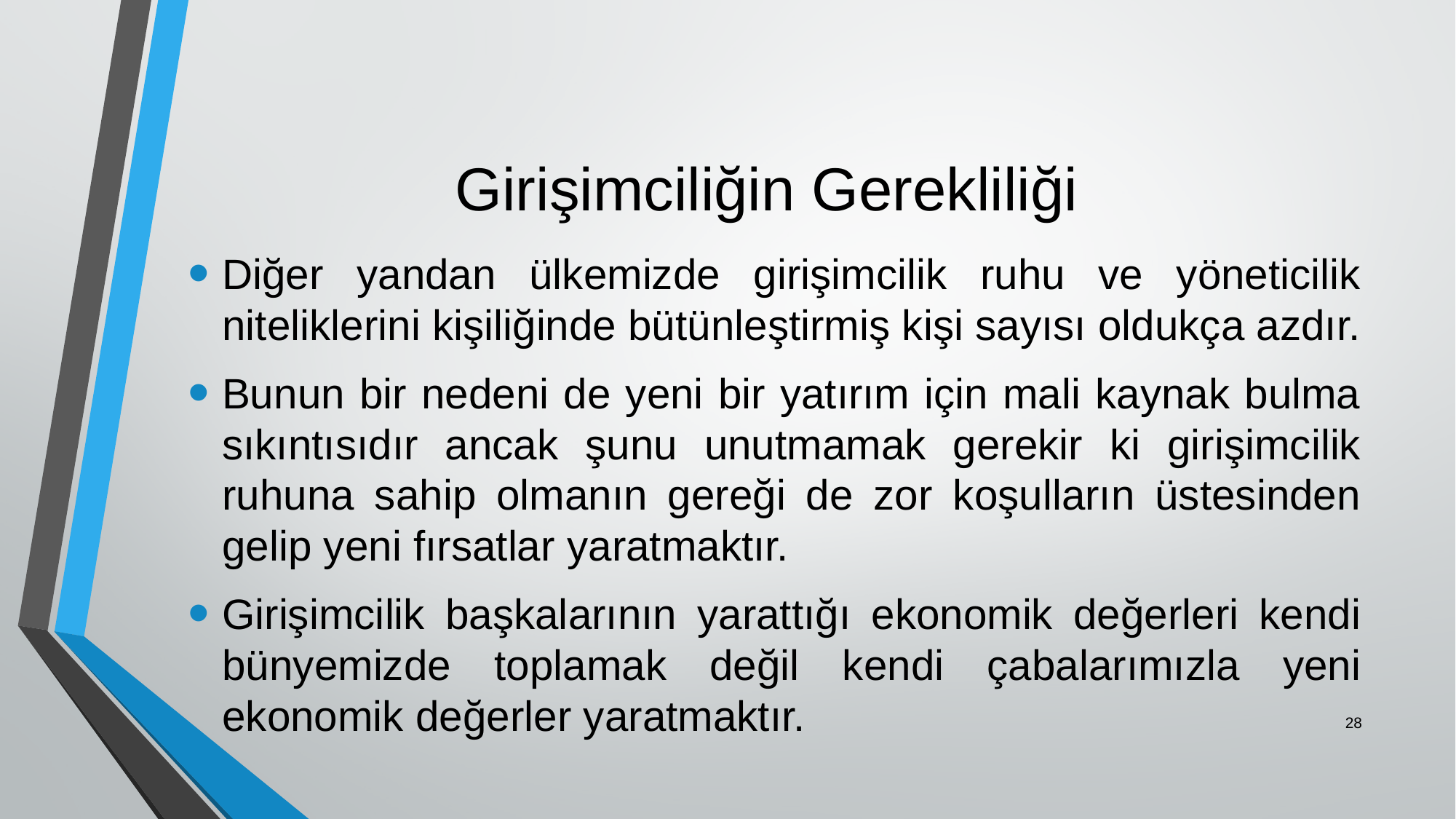

# Girişimciliğin Gerekliliği
Diğer yandan ülkemizde girişimcilik ruhu ve yöneticilik niteliklerini kişiliğinde bütünleştirmiş kişi sayısı oldukça azdır.
Bunun bir nedeni de yeni bir yatırım için mali kaynak bulma sıkıntısıdır ancak şunu unutmamak gerekir ki girişimcilik ruhuna sahip olmanın gereği de zor koşulların üstesinden gelip yeni fırsatlar yaratmaktır.
Girişimcilik başkalarının yarattığı ekonomik değerleri kendi bünyemizde toplamak değil kendi çabalarımızla yeni ekonomik değerler yaratmaktır.

28